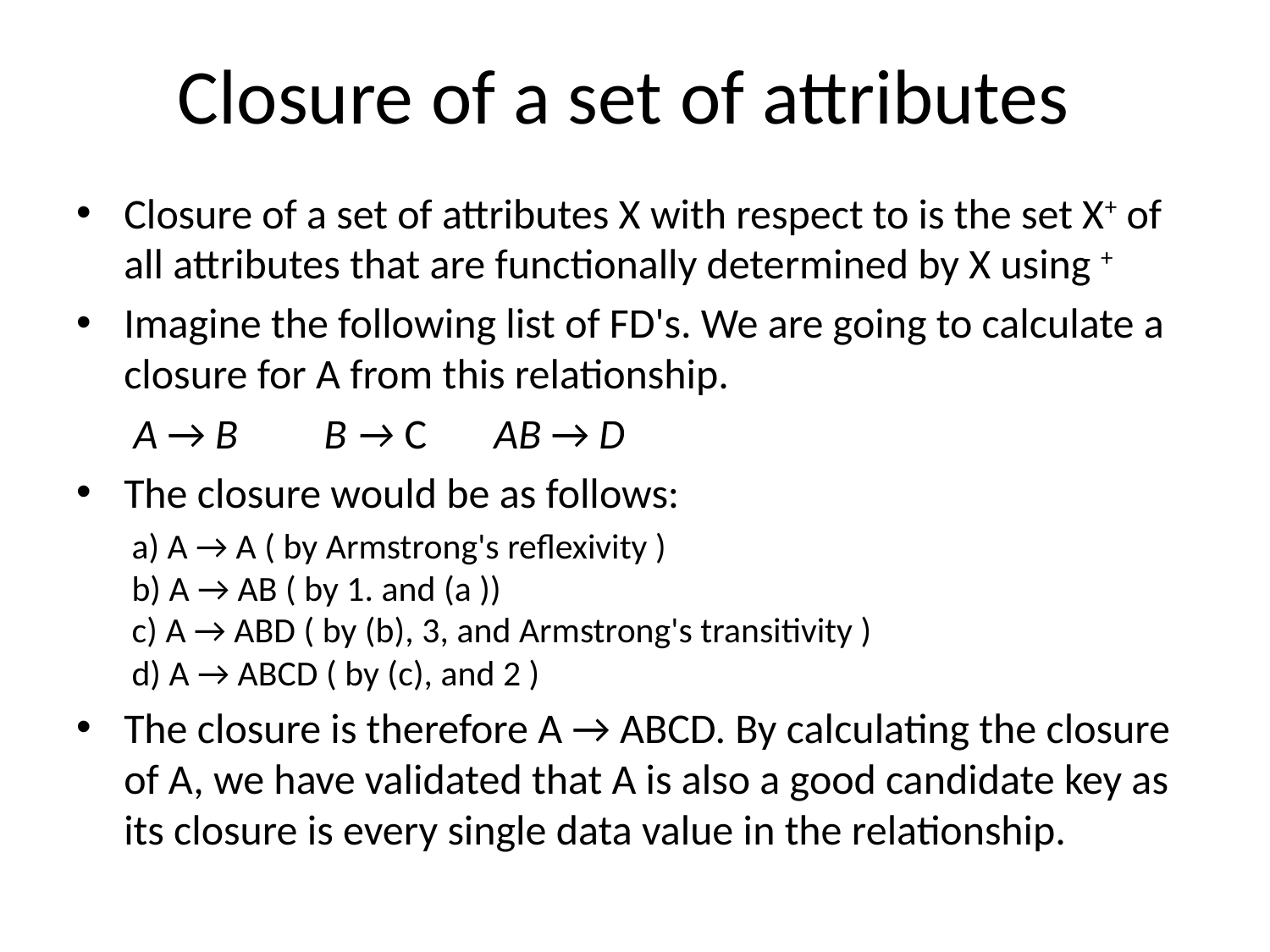

# Closure of a set of attributes
Closure of a set of attributes X with respect to is the set X+ of all attributes that are functionally determined by X using +
Imagine the following list of FD's. We are going to calculate a closure for A from this relationship.
      A → B         B → C       AB → D
The closure would be as follows:
a) A → A ( by Armstrong's reflexivity )
b) A → AB ( by 1. and (a ))
c) A → ABD ( by (b), 3, and Armstrong's transitivity )
d) A → ABCD ( by (c), and 2 )
The closure is therefore A → ABCD. By calculating the closure of A, we have validated that A is also a good candidate key as its closure is every single data value in the relationship.